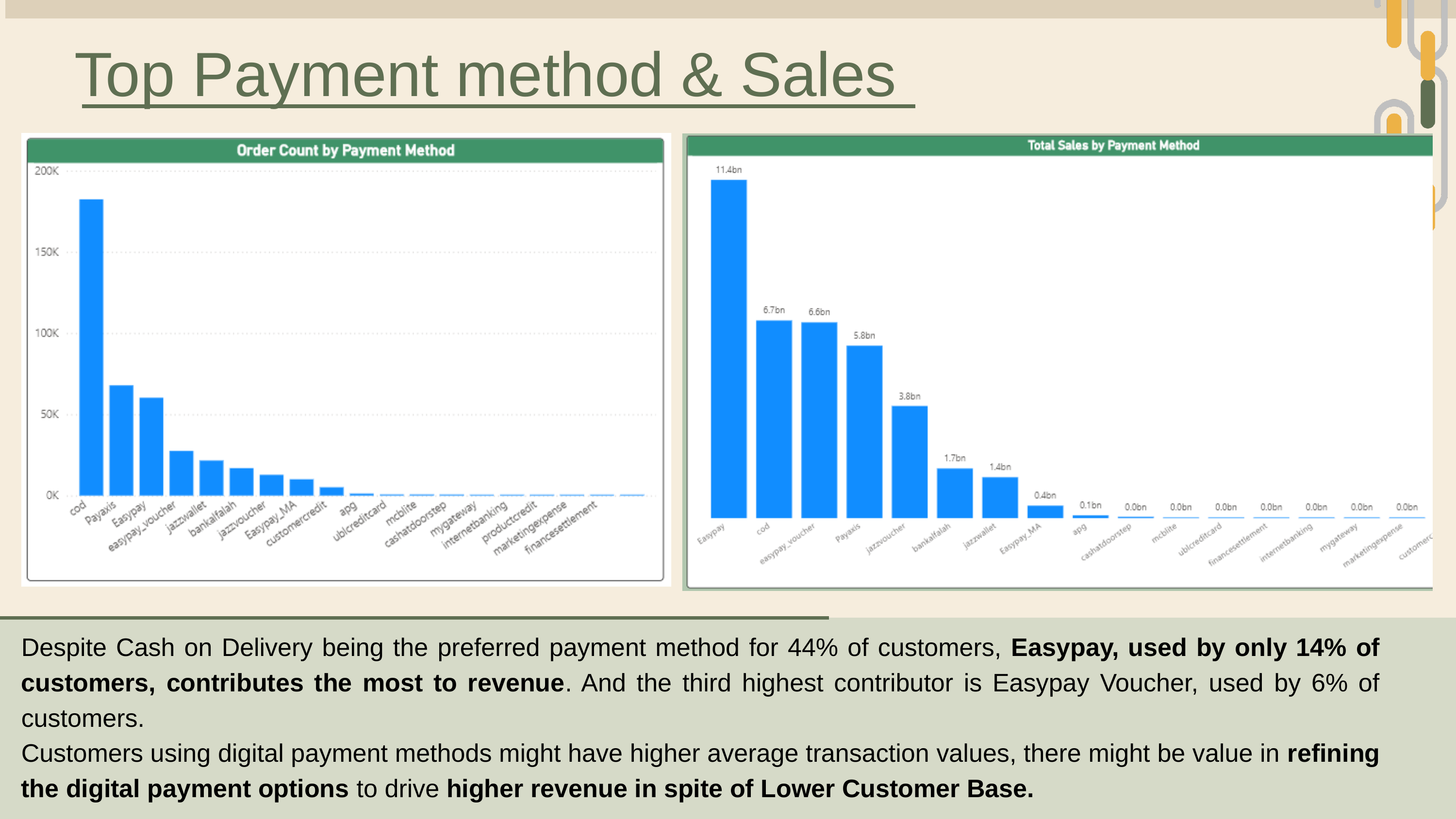

Top Payment method & Sales

Despite Cash on Delivery being the preferred payment method for 44% of customers, Easypay, used by only 14% of customers, contributes the most to revenue. And the third highest contributor is Easypay Voucher, used by 6% of customers.
Customers using digital payment methods might have higher average transaction values, there might be value in refining the digital payment options to drive higher revenue in spite of Lower Customer Base.